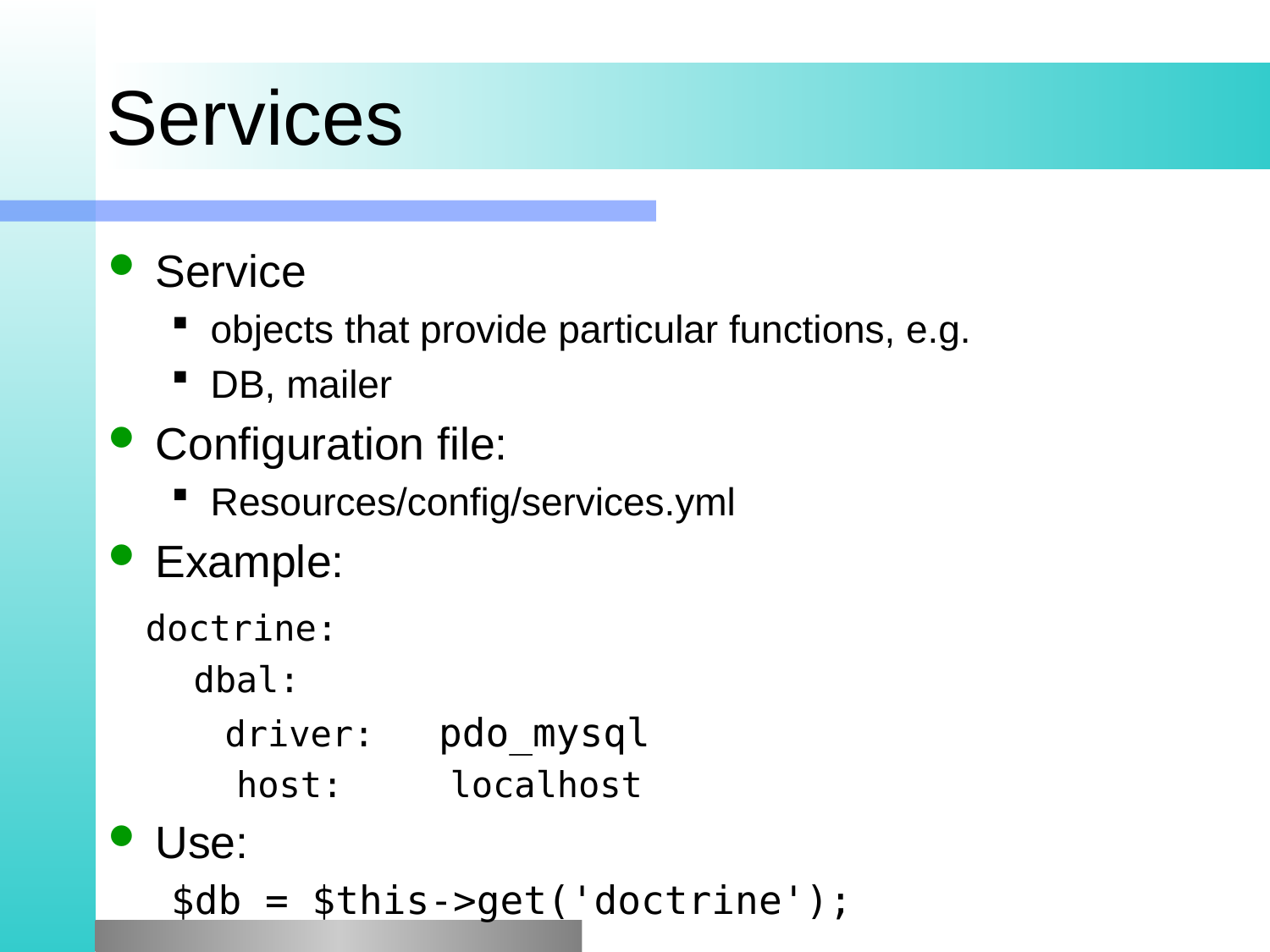

# Services
Service
objects that provide particular functions, e.g.
DB, mailer
Configuration file:
Resources/config/services.yml
Example:
   doctrine:
    dbal:
	driver:   pdo_mysql
      host:     localhost
Use:
$db = $this->get('doctrine');